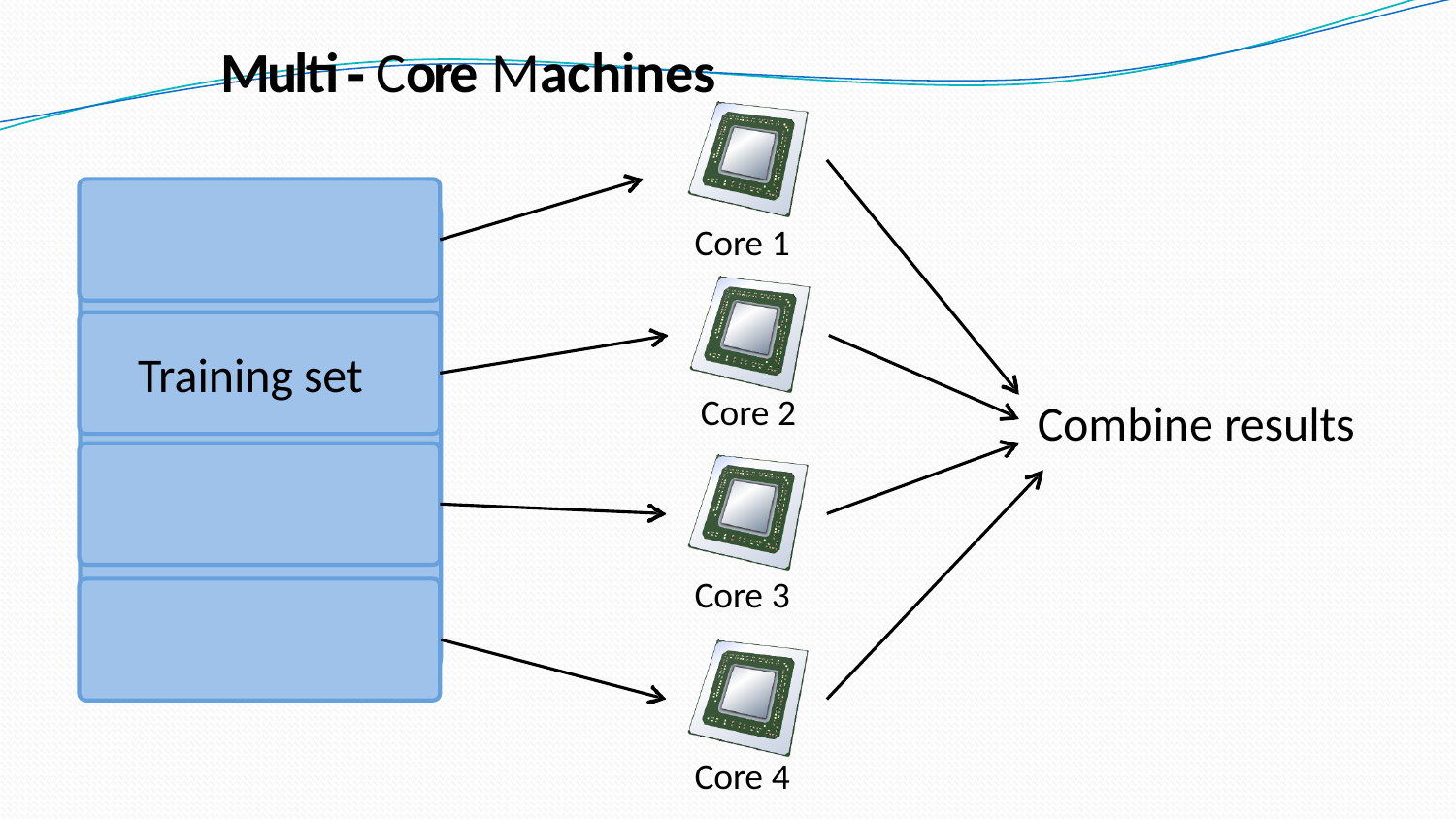

# Multi ‐ Core Machines

Core 1

Training set

Core 2
Combine results

Core 3

Core 4